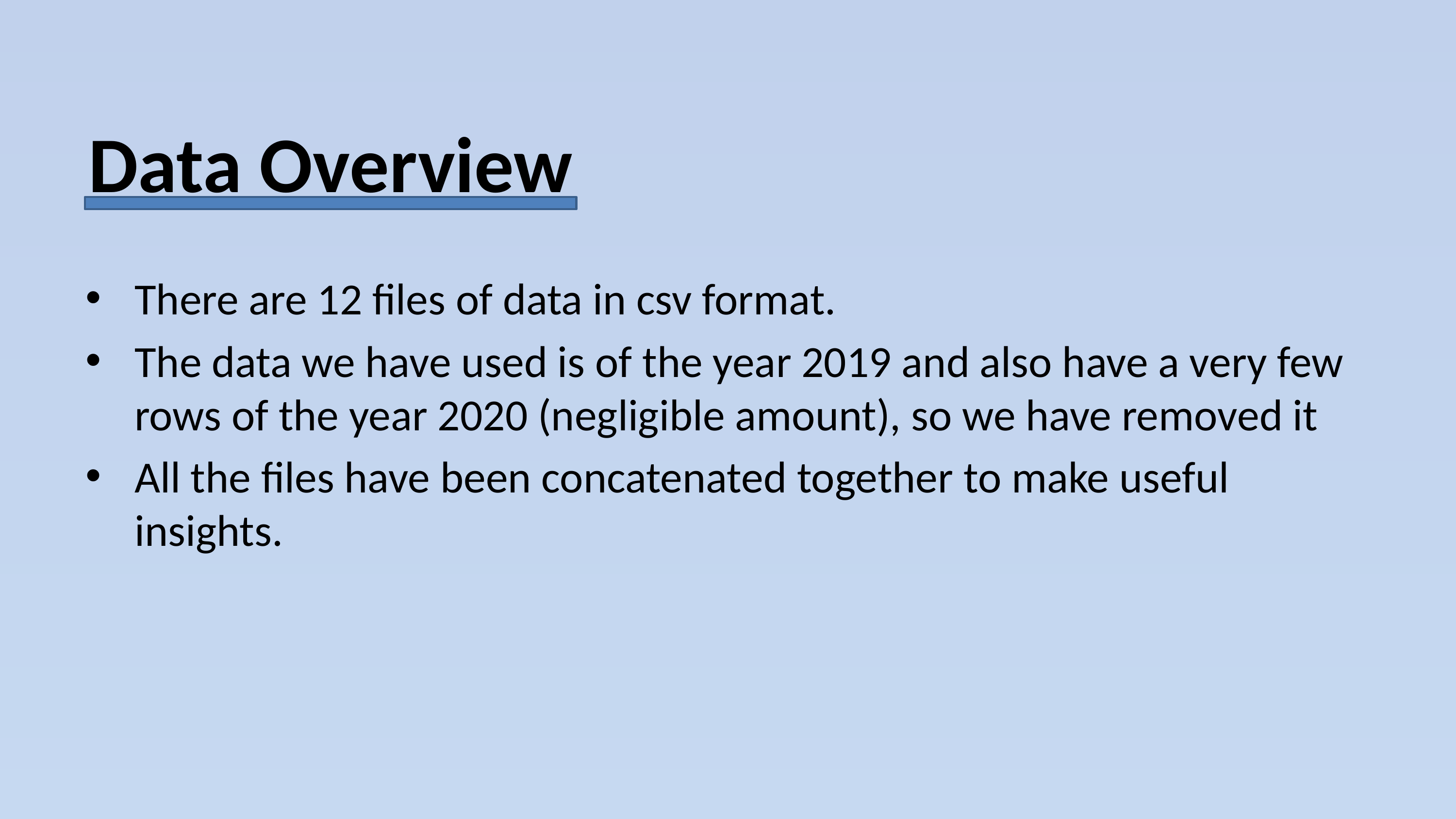

# Data Overview

There are 12 files of data in csv format.
The data we have used is of the year 2019 and also have a very few rows of the year 2020 (negligible amount), so we have removed it
All the files have been concatenated together to make useful insights.